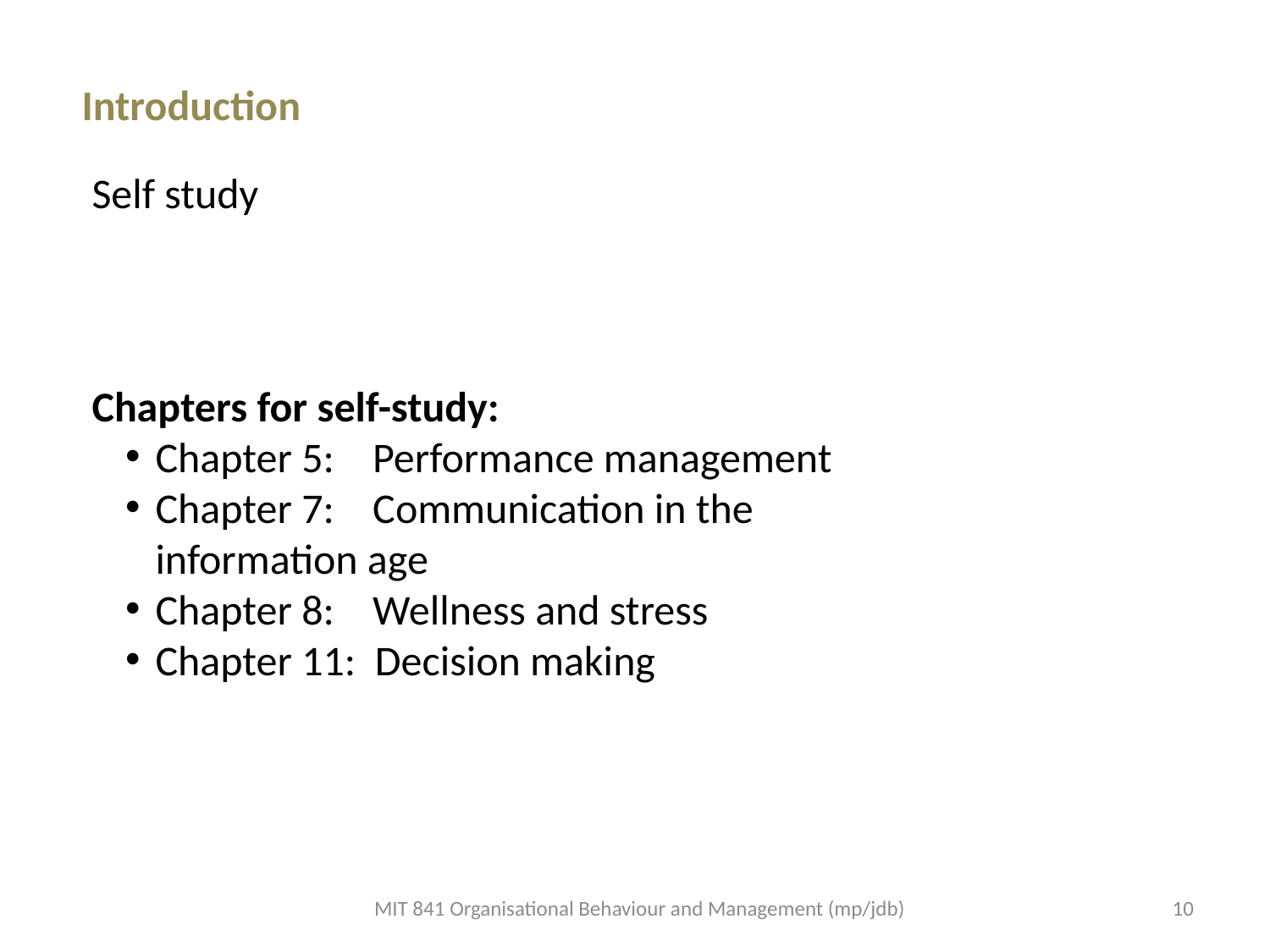

Introduction

Self study

Chapters for self-study:
Chapter 5:    Performance management
Chapter 7:    Communication in the information age
Chapter 8:    Wellness and stress
Chapter 11:  Decision making
MIT 841 Organisational Behaviour and Management (mp/jdb)
10